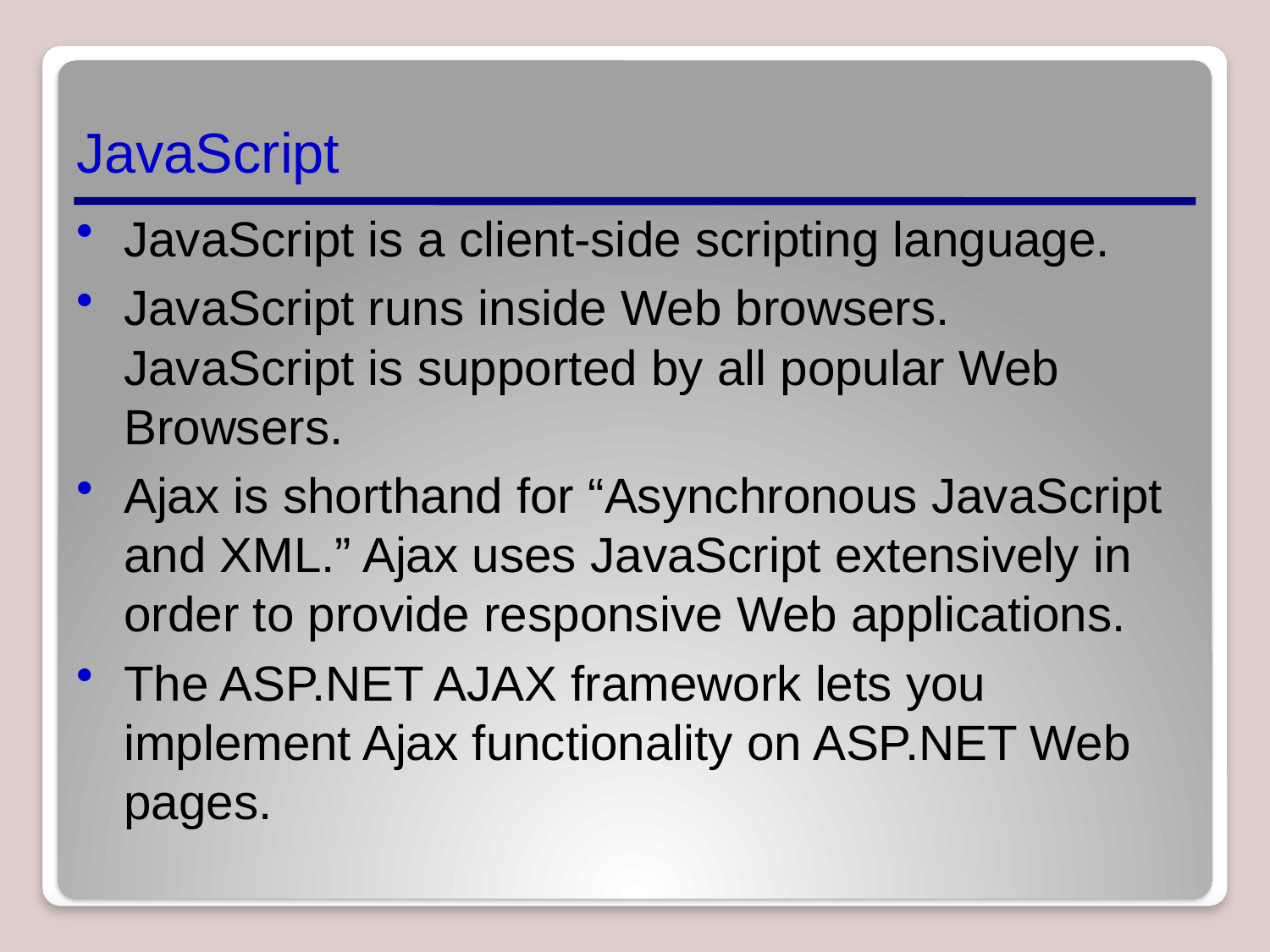

# JavaScript
JavaScript is a client-side scripting language.
JavaScript runs inside Web browsers. JavaScript is supported by all popular Web Browsers.
Ajax is shorthand for “Asynchronous JavaScript and XML.” Ajax uses JavaScript extensively in order to provide responsive Web applications.
The ASP.NET AJAX framework lets you implement Ajax functionality on ASP.NET Web pages.